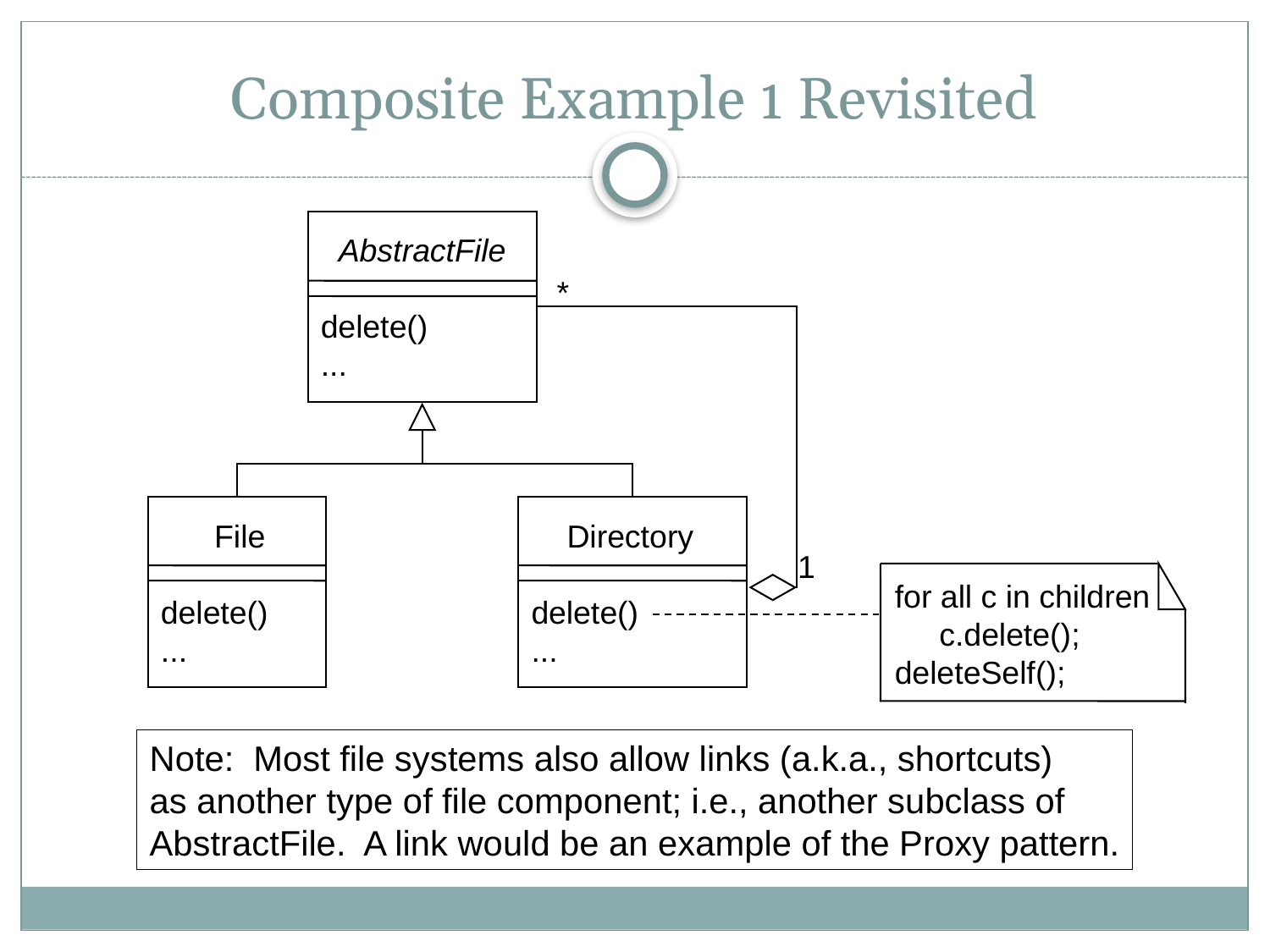

# Composite Example 1 Revisited
  AbstractFile

delete()
...

*

      File
delete()
...

    Directory

delete()
...

1

for all c in children
     c.delete();
deleteSelf();

Note:  Most file systems also allow links (a.k.a., shortcuts)
as another type of file component; i.e., another subclass of
AbstractFile.  A link would be an example of the Proxy pattern.